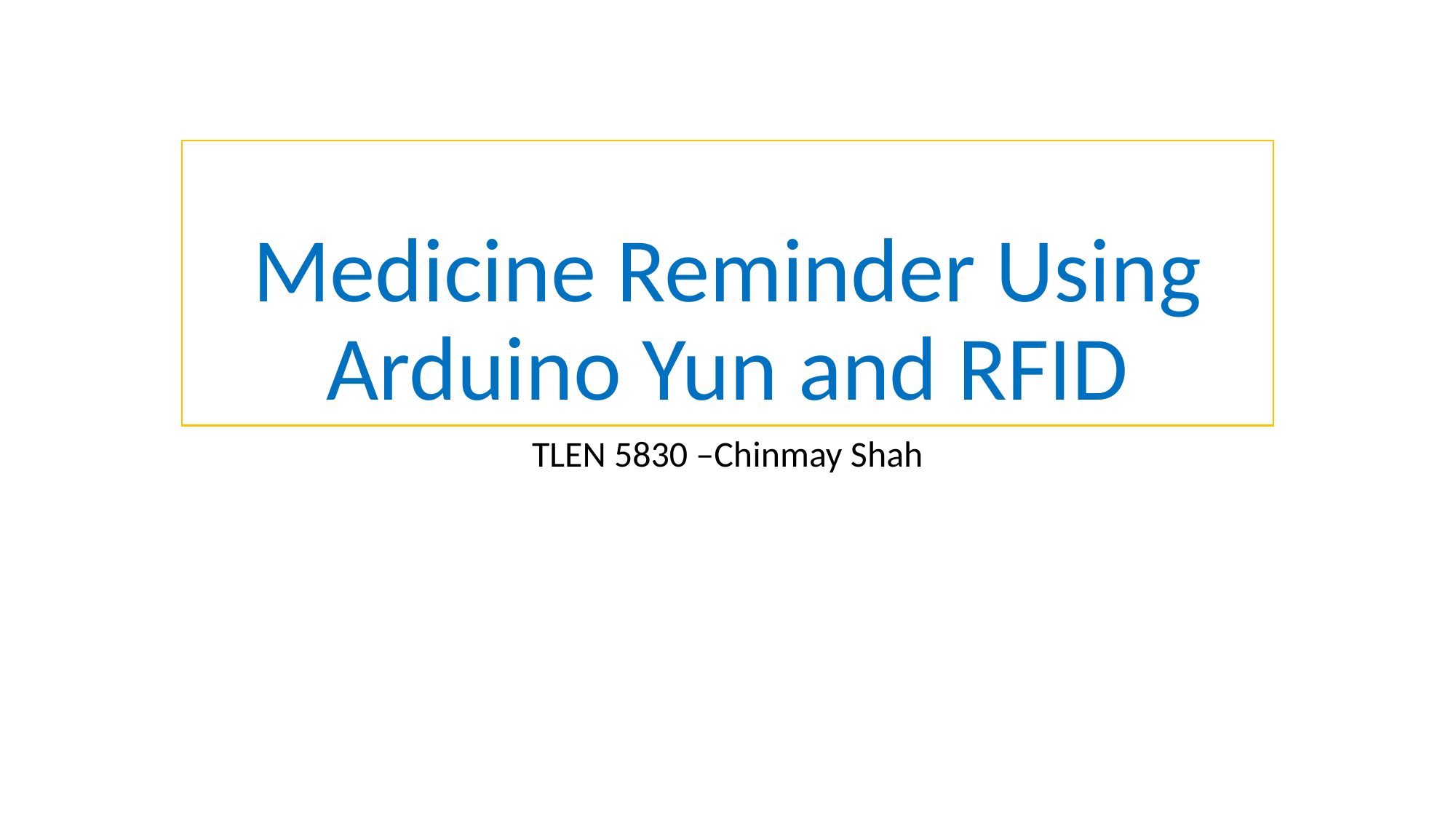

# Medicine Reminder Using Arduino Yun and RFID
TLEN 5830 –Chinmay Shah